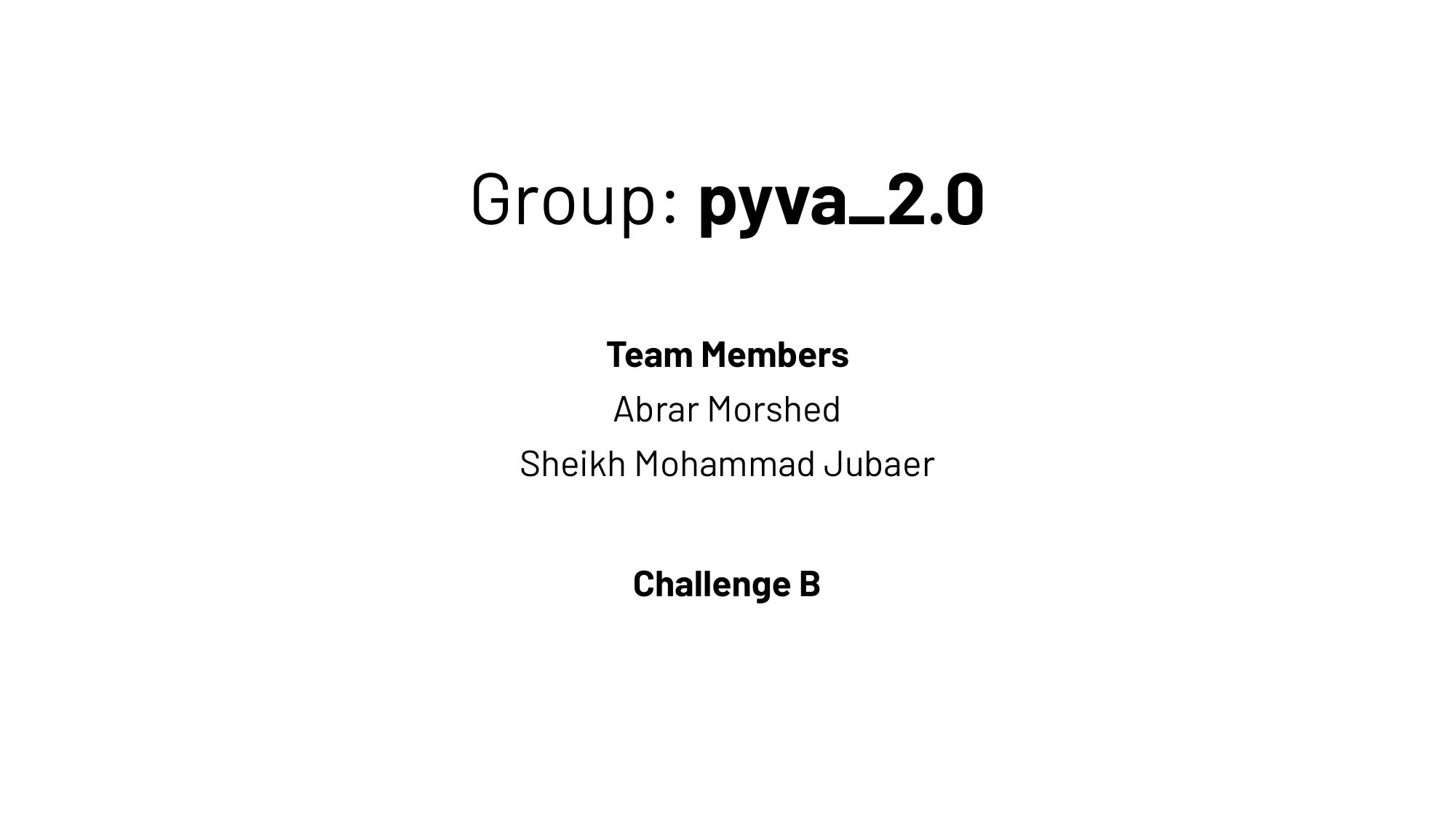

# Group: pyva_2.0
Team Members
Abrar Morshed
Sheikh Mohammad Jubaer
Challenge B